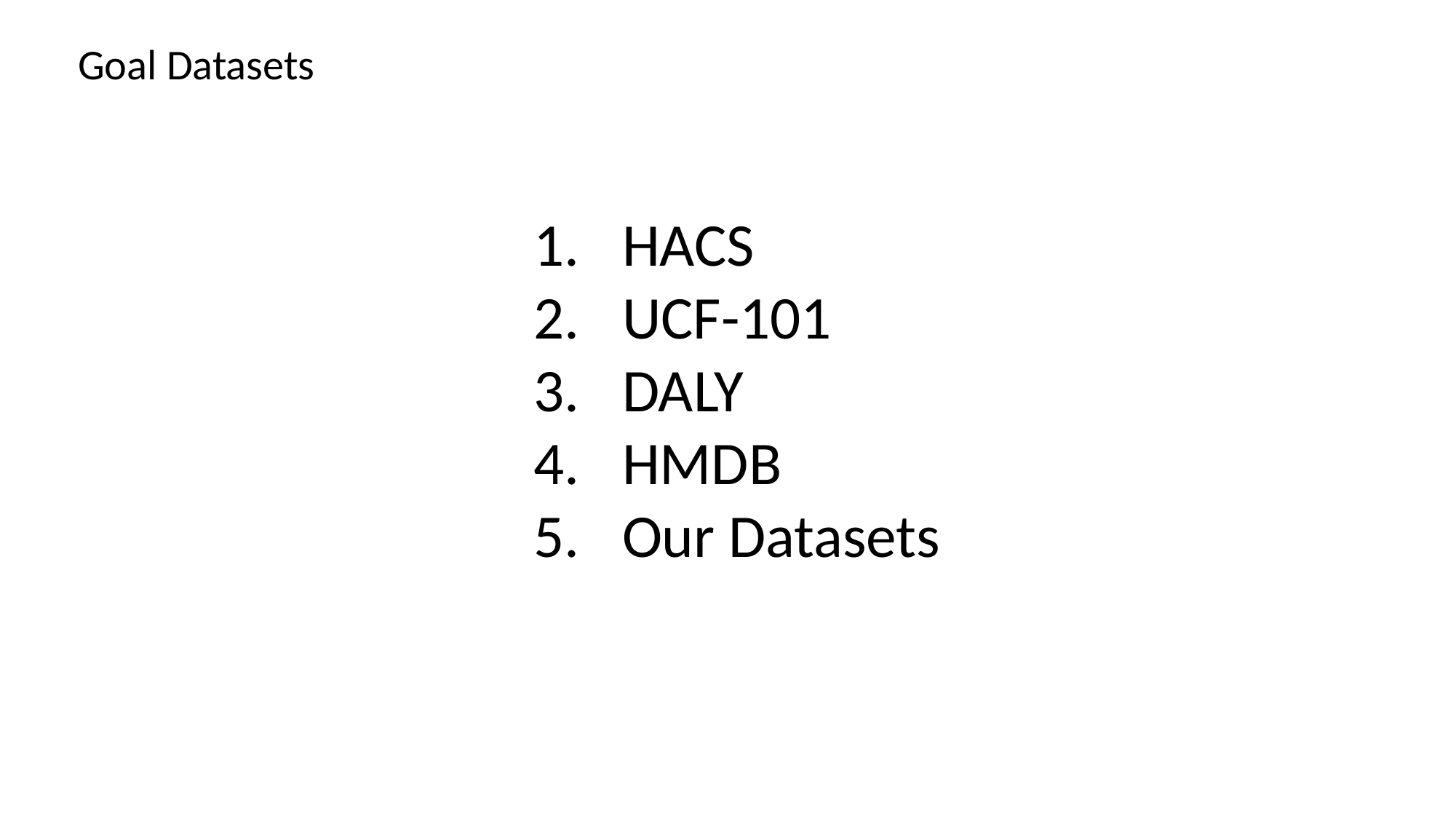

Goal Datasets
HACS
UCF-101
DALY
HMDB
Our Datasets